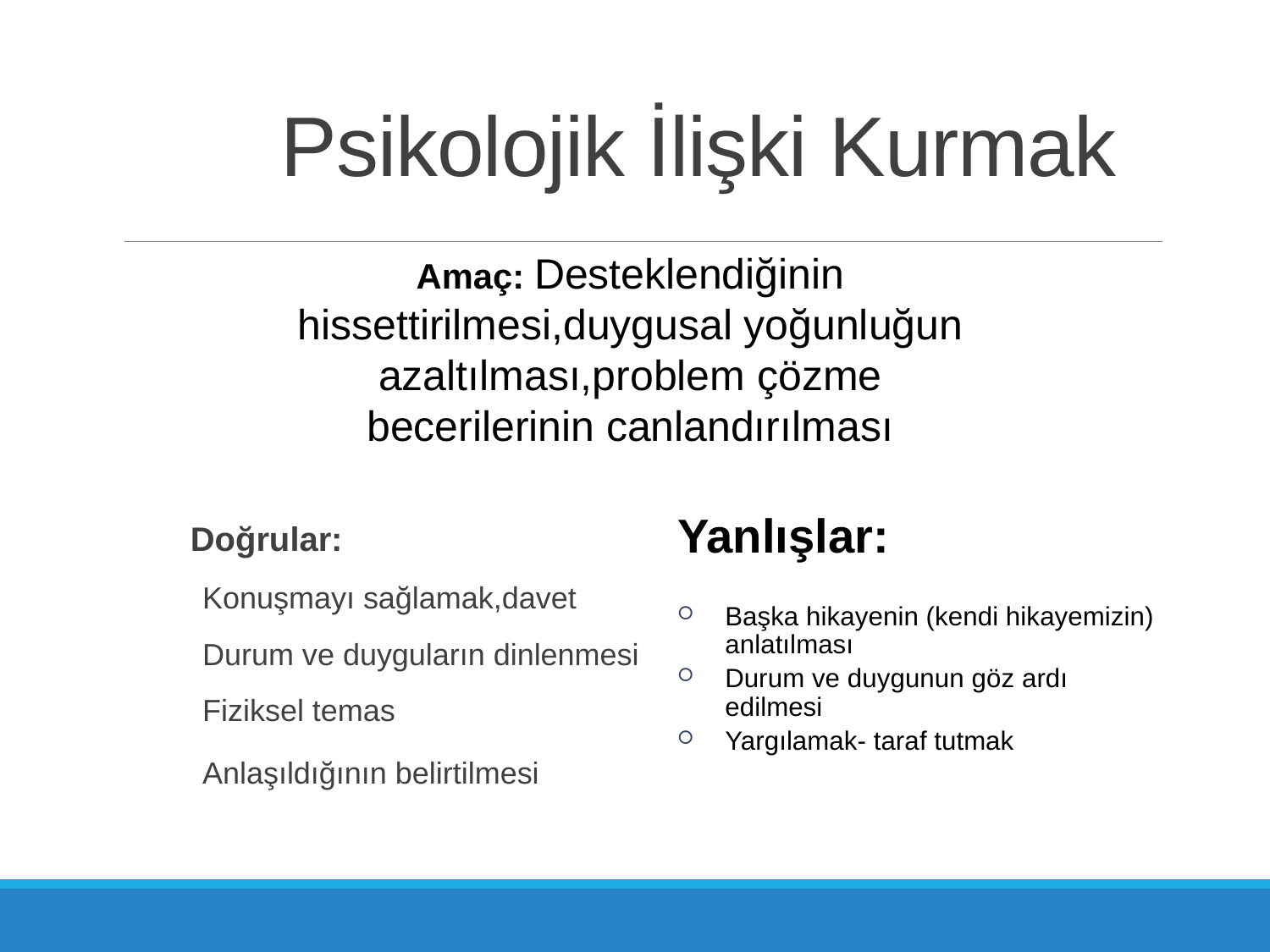

# Psikolojik İlişki Kurmak
Amaç: Desteklendiğinin hissettirilmesi,duygusal yoğunluğun azaltılması,problem çözme becerilerinin canlandırılması
Yanlışlar:

Başka hikayenin (kendi hikayemizin) anlatılması
Durum ve duygunun göz ardı edilmesi
Yargılamak- taraf tutmak
Doğrular:
Konuşmayı sağlamak,davet
Durum ve duyguların dinlenmesi
Fiziksel temas
Anlaşıldığının belirtilmesi